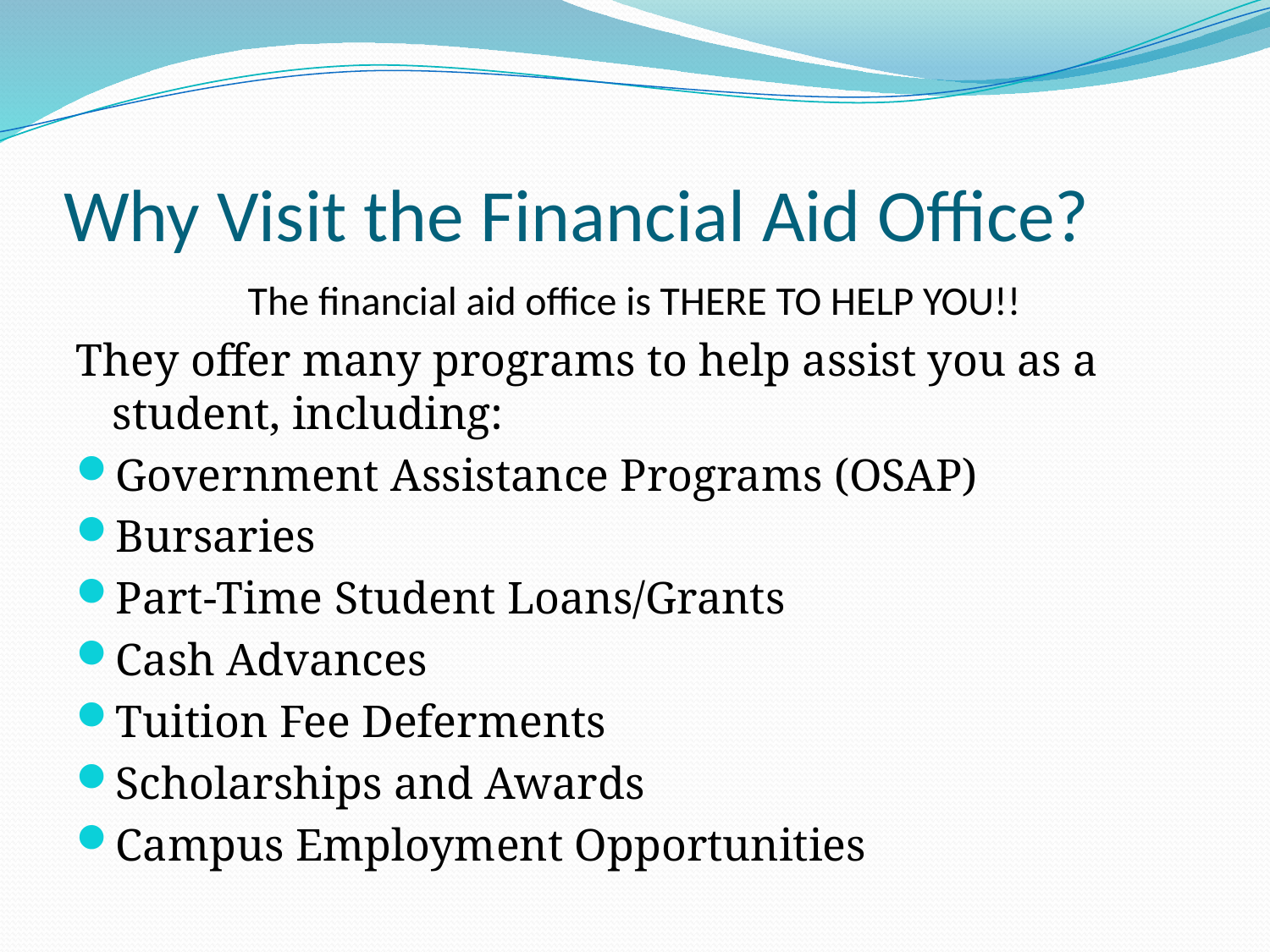

# Why Visit the Financial Aid Office?
The financial aid office is THERE TO HELP YOU!!
They offer many programs to help assist you as a student, including:
Government Assistance Programs (OSAP)
Bursaries
Part-Time Student Loans/Grants
Cash Advances
Tuition Fee Deferments
Scholarships and Awards
Campus Employment Opportunities